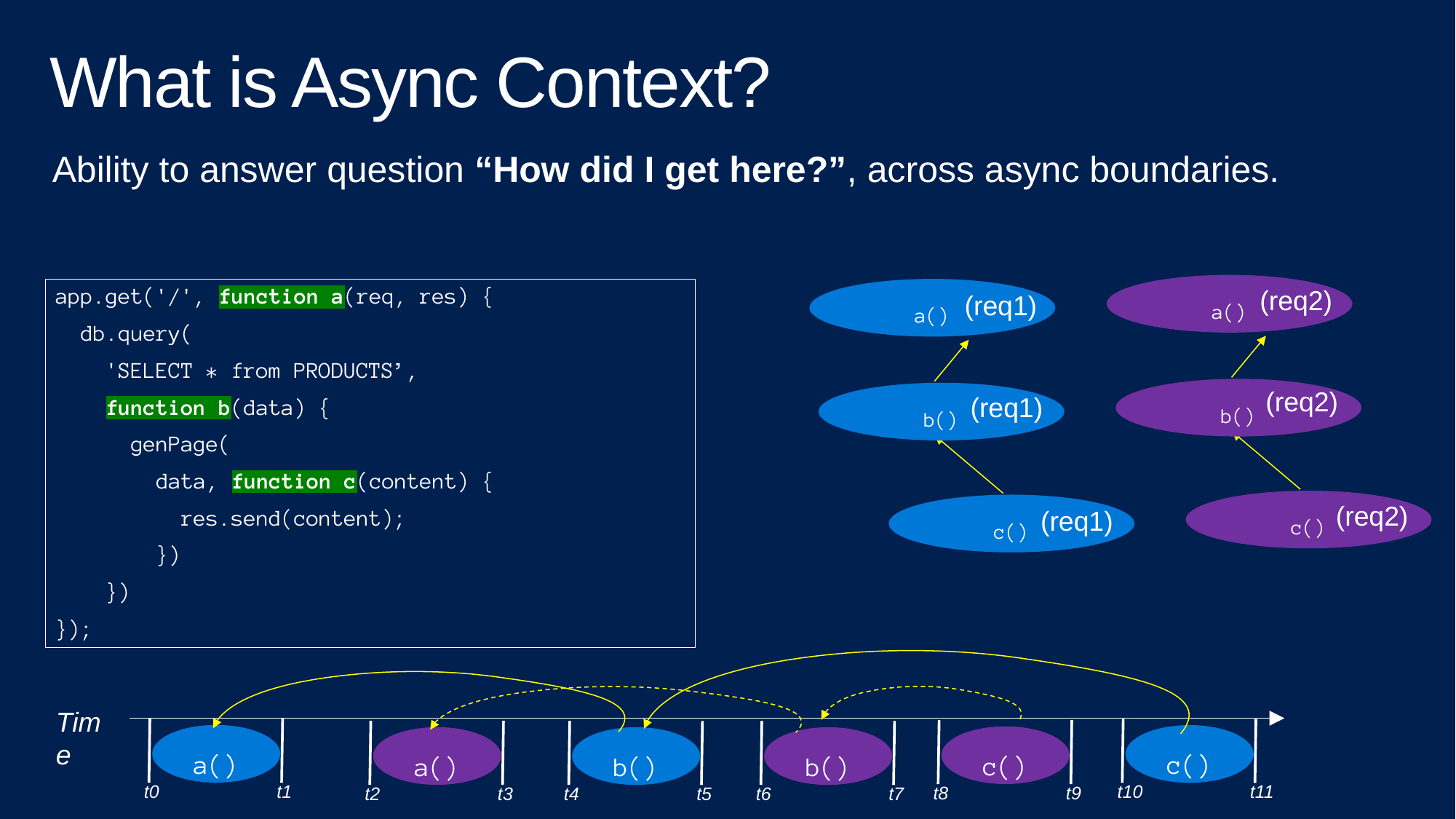

# What is Async Context?
Ability to answer question “How did I get here?”, across async boundaries.
(req2)
(req2)
(req2)
a()
b()
c()
(req1)
(req1)
(req1)
app.get('/', function a(req, res) {
  db.query(
    'SELECT * from PRODUCTS’,
    function b(data) {
      genPage(
        data, function c(content) {
          res.send(content);
        })
    })
});

a()
b()
c()

Time
t0
t1
a()
t10
t11
c()
t8
t9
c()
t2
t3
a()
t4
t5
b()
t6
t7
b()